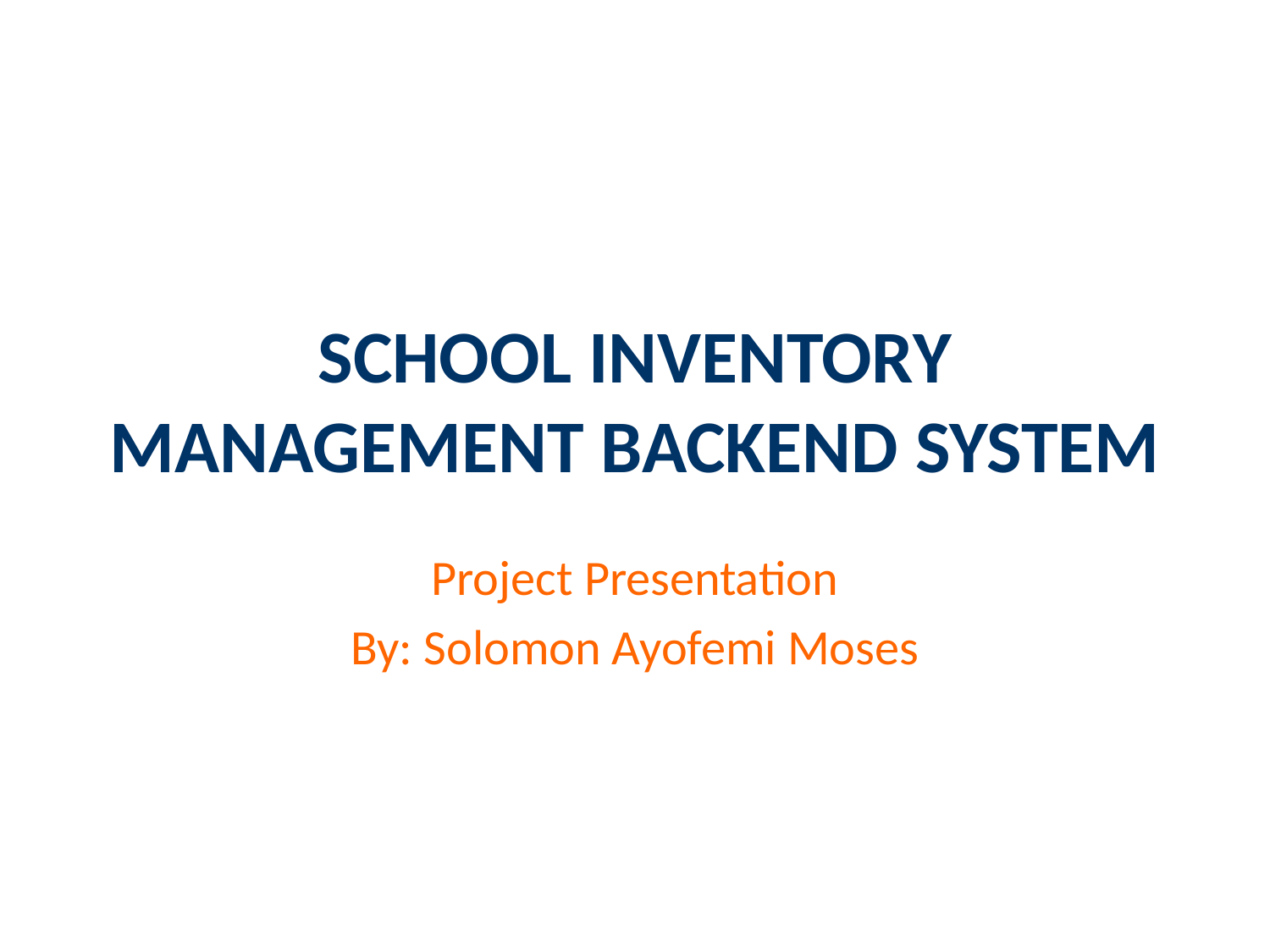

# SCHOOL INVENTORY MANAGEMENT BACKEND SYSTEM
Project Presentation
By: Solomon Ayofemi Moses